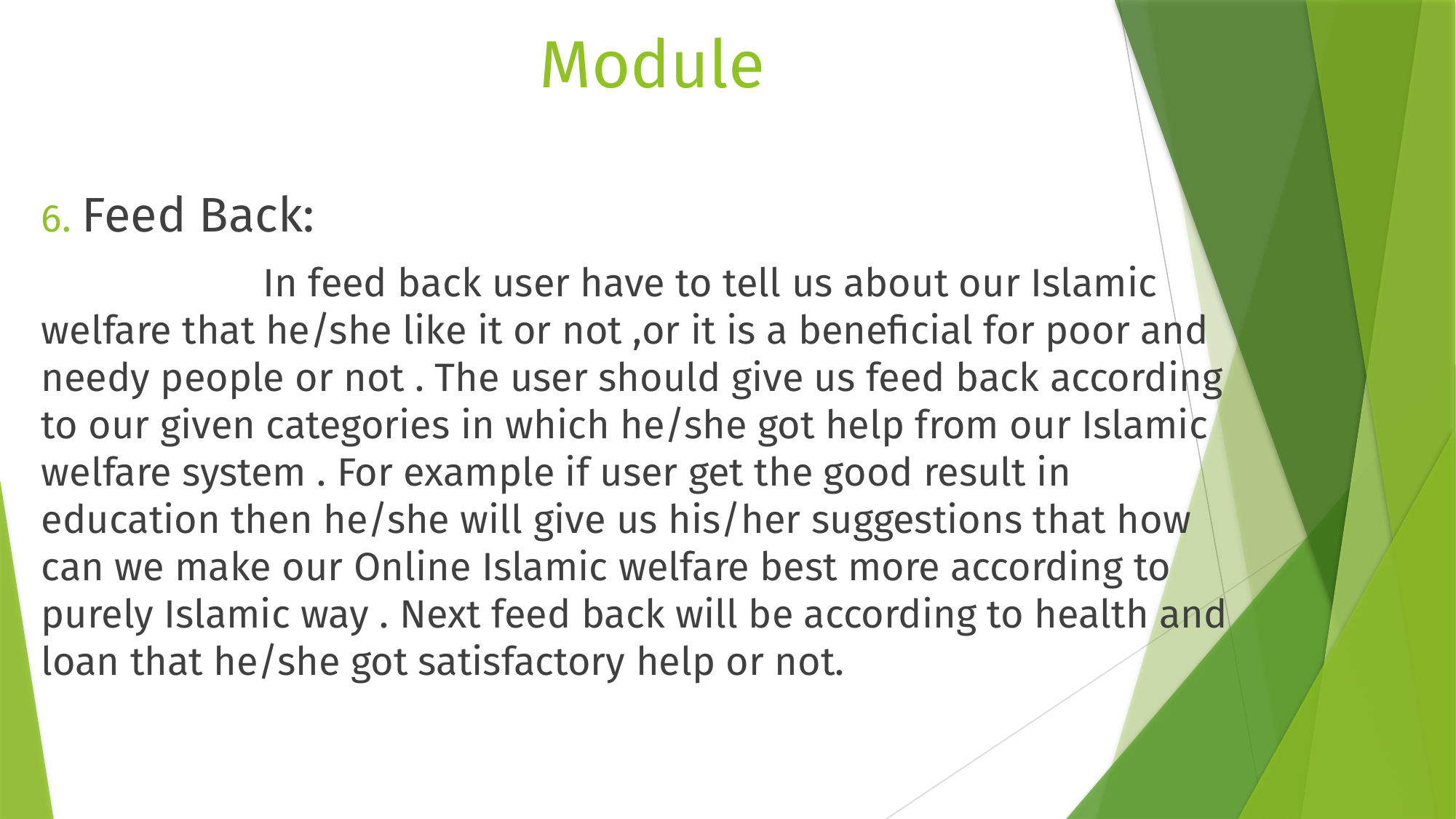

# Module
Feed Back:
                     In feed back user have to tell us about our Islamic welfare that he/she like it or not ,or it is a beneficial for poor and needy people or not . The user should give us feed back according to our given categories in which he/she got help from our Islamic welfare system . For example if user get the good result in education then he/she will give us his/her suggestions that how can we make our Online Islamic welfare best more according to purely Islamic way . Next feed back will be according to health and loan that he/she got satisfactory help or not.